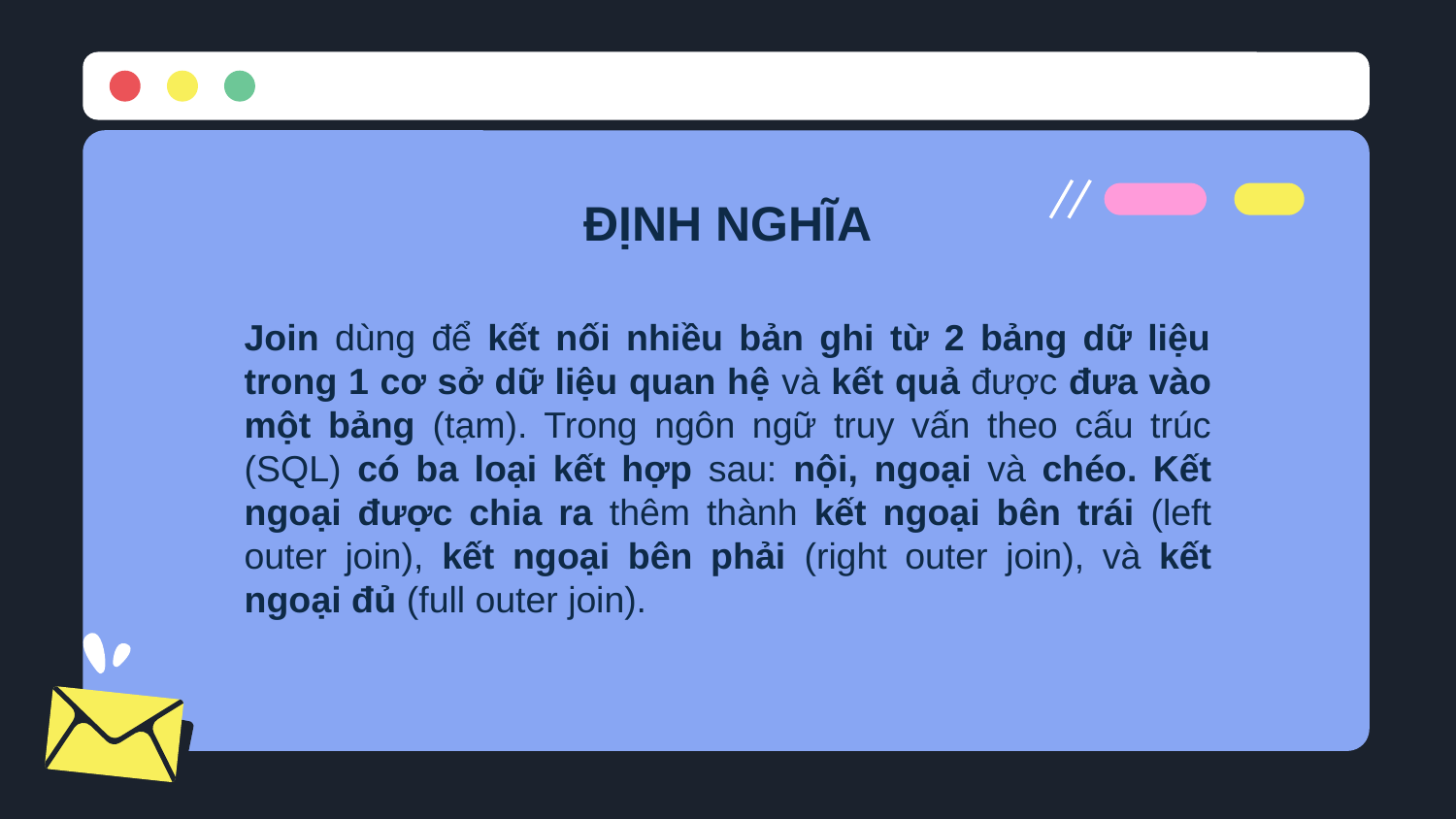

ĐỊNH NGHĨA
Join dùng để kết nối nhiều bản ghi từ 2 bảng dữ liệu trong 1 cơ sở dữ liệu quan hệ và kết quả được đưa vào một bảng (tạm). Trong ngôn ngữ truy vấn theo cấu trúc (SQL) có ba loại kết hợp sau: nội, ngoại và chéo. Kết ngoại được chia ra thêm thành kết ngoại bên trái (left outer join), kết ngoại bên phải (right outer join), và kết ngoại đủ (full outer join).